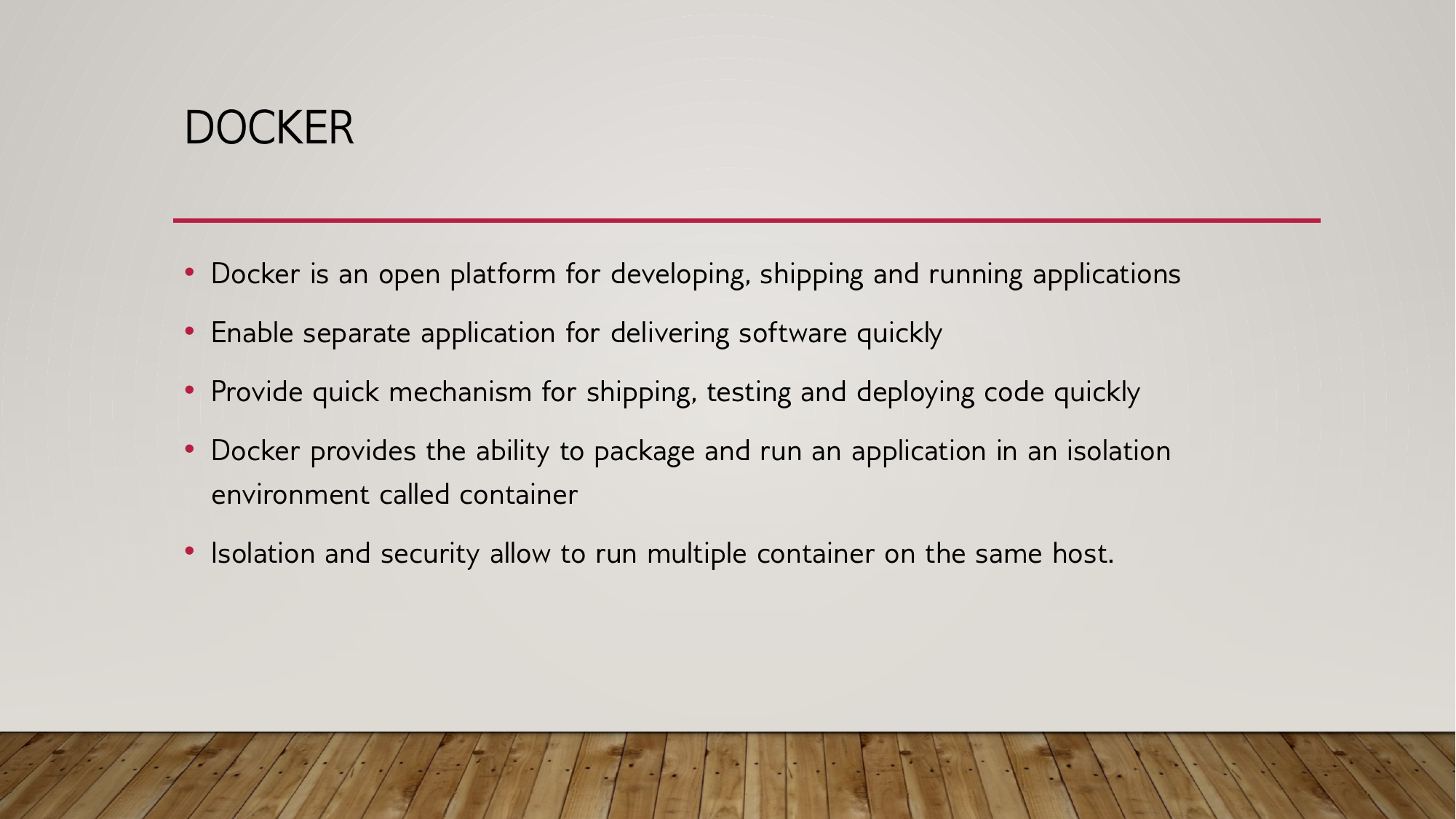

# Docker
Docker is an open platform for developing, shipping and running applications
Enable separate application for delivering software quickly
Provide quick mechanism for shipping, testing and deploying code quickly
Docker provides the ability to package and run an application in an isolation environment called container
Isolation and security allow to run multiple container on the same host.